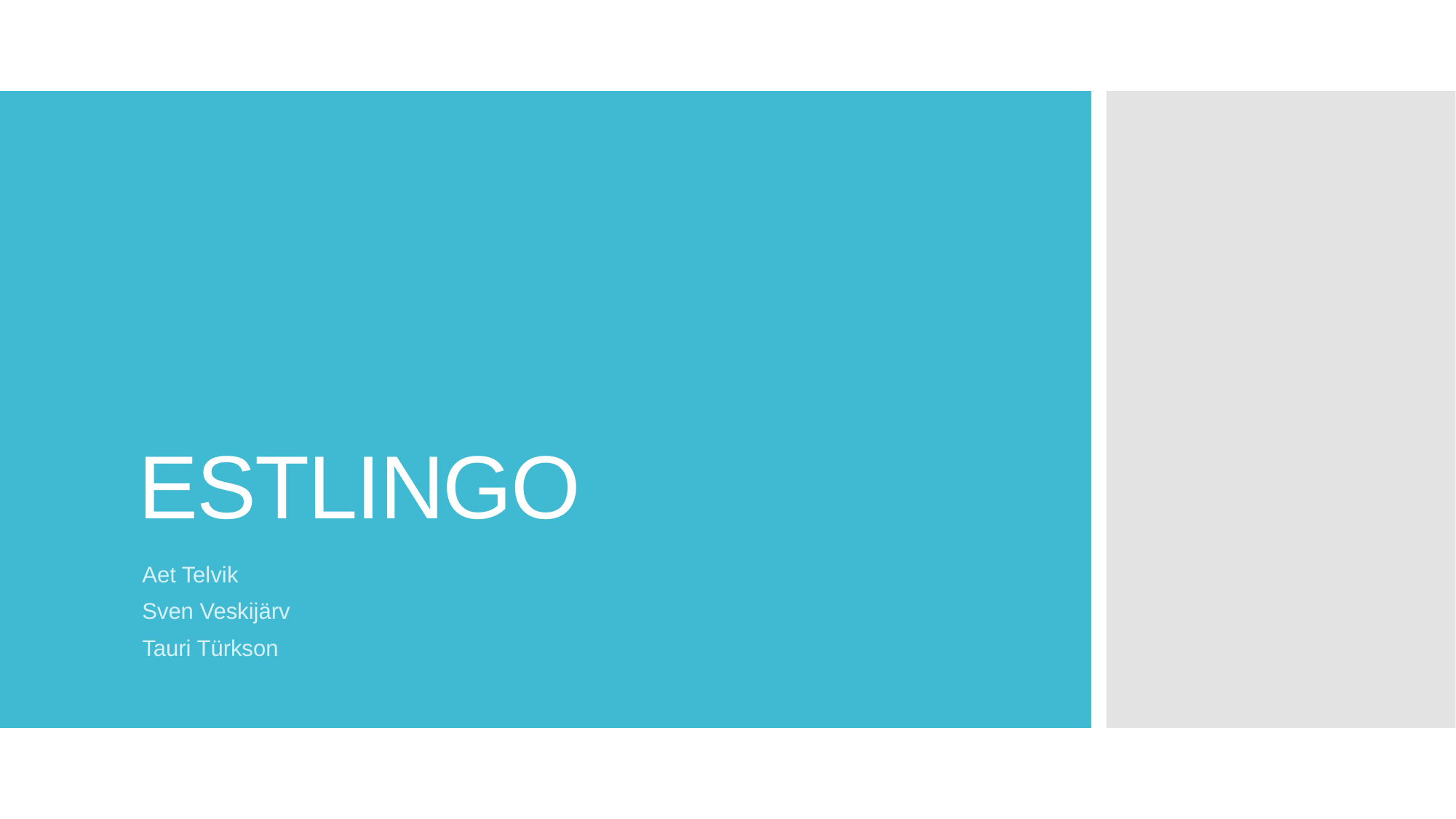

# ESTLINGO
Aet Telvik
Sven Veskijärv
Tauri Türkson